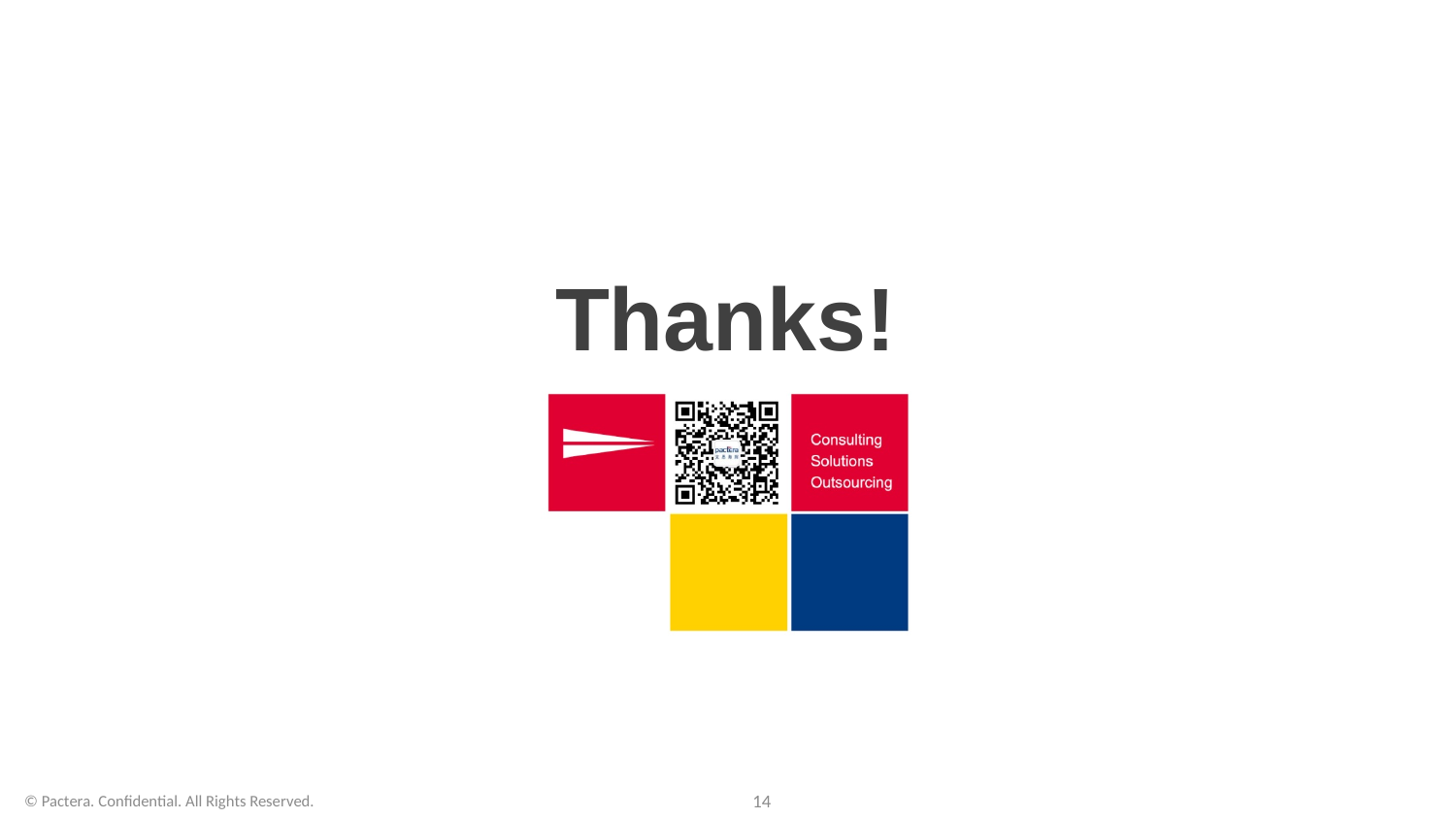

# Thanks!
© Pactera. Confidential. All Rights Reserved.
14